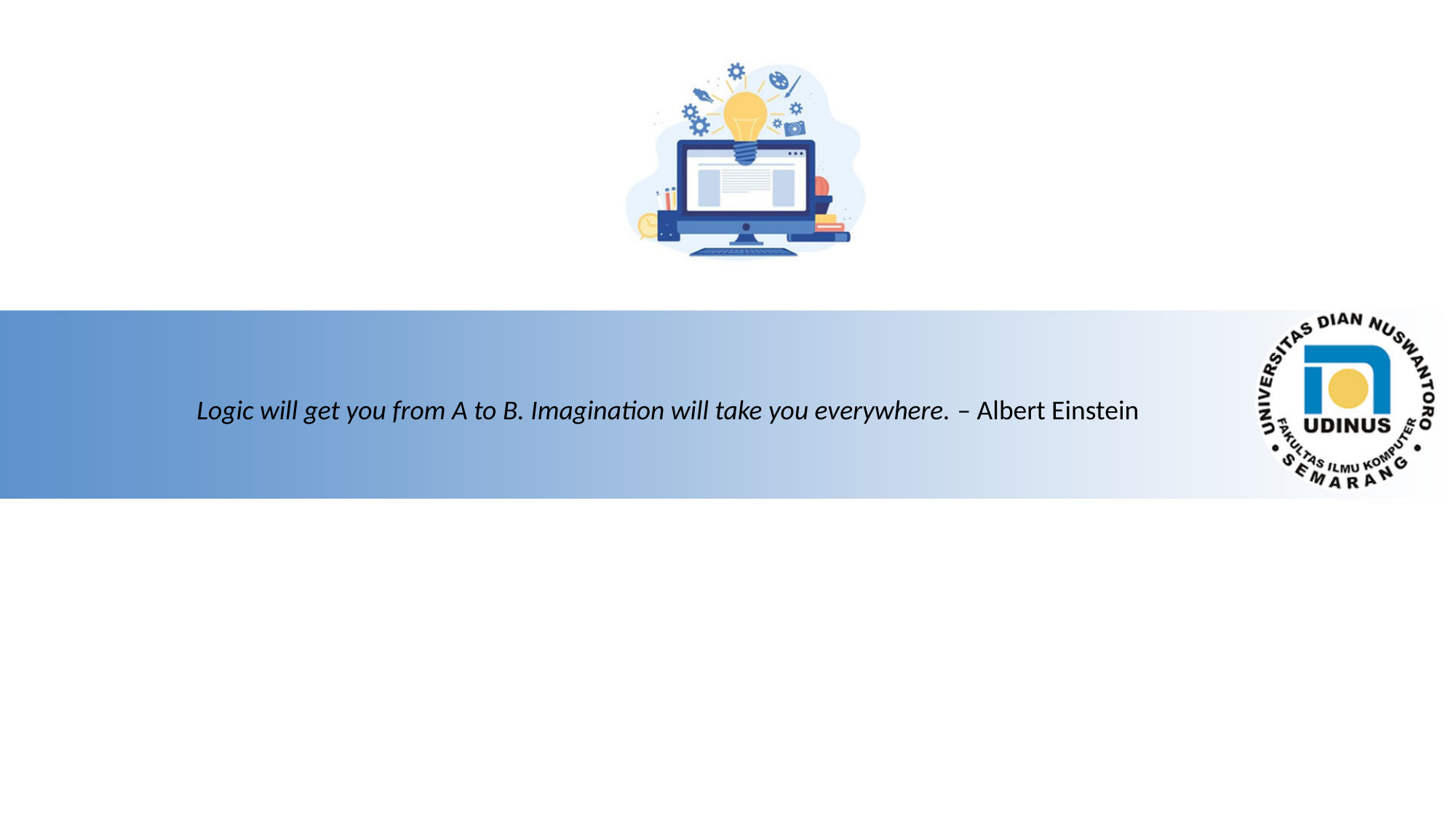

Logic will get you from A to B. Imagination will take you everywhere. – Albert Einstein